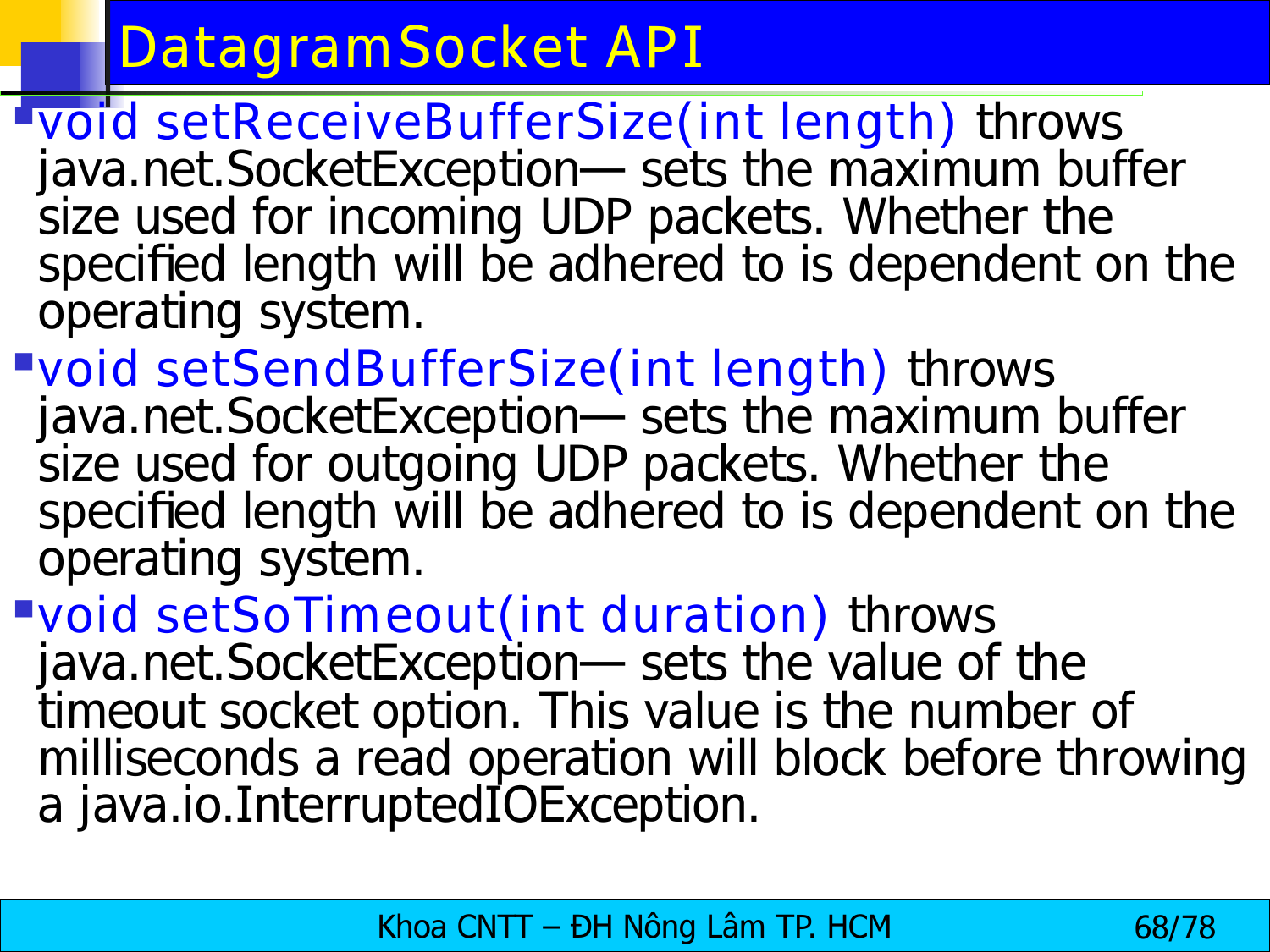

# DatagramSocket API
void setReceiveBufferSize(int length) throws java.net.SocketException— sets the maximum buffer size used for incoming UDP packets. Whether the specified length will be adhered to is dependent on the operating system.
void setSendBufferSize(int length) throws java.net.SocketException— sets the maximum buffer size used for outgoing UDP packets. Whether the specified length will be adhered to is dependent on the operating system.
void setSoTimeout(int duration) throws java.net.SocketException— sets the value of the timeout socket option. This value is the number of milliseconds a read operation will block before throwing a java.io.InterruptedIOException.